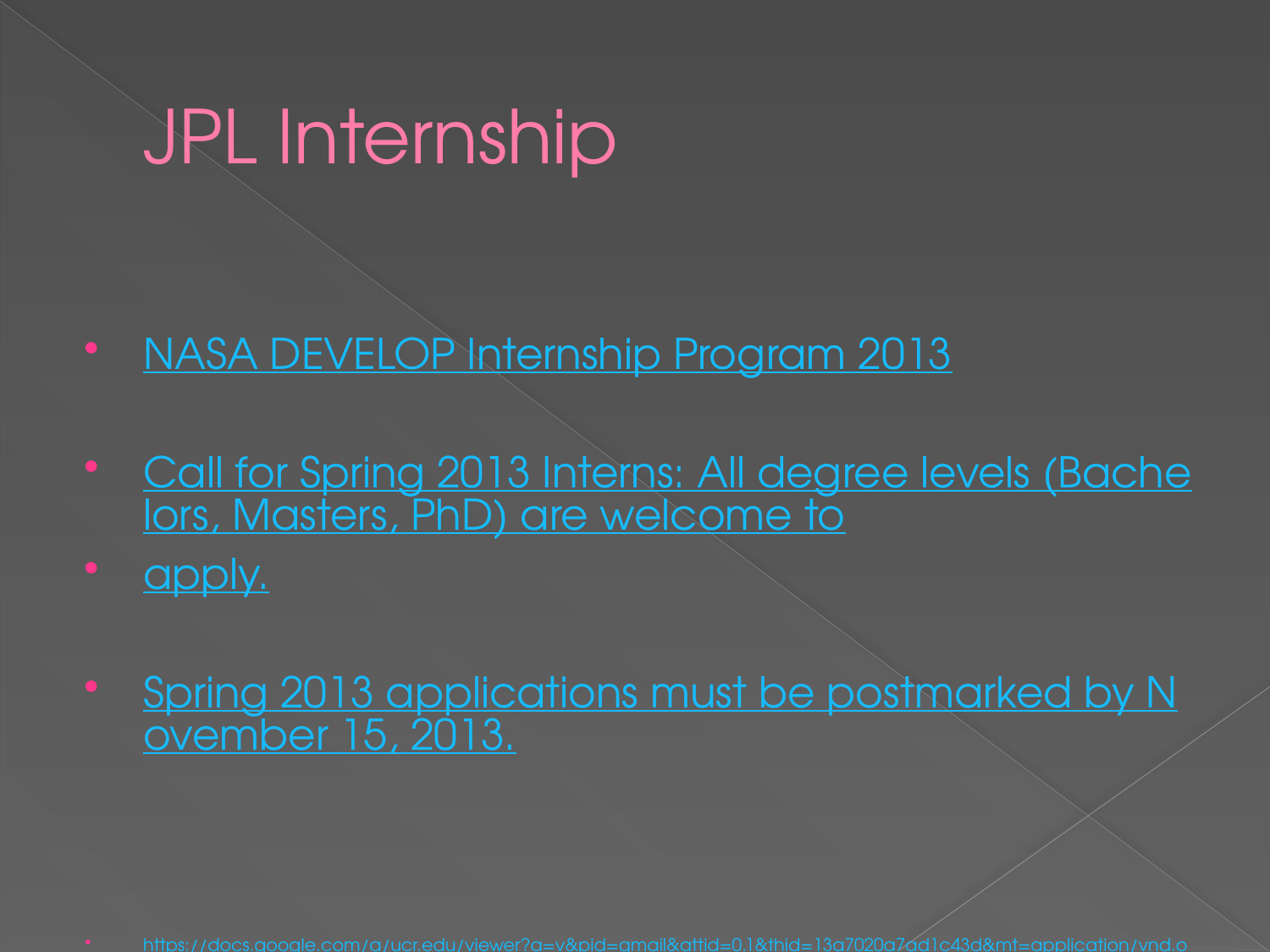

# JPL Internship

NASA DEVELOP Internship Program 2013

Call for Spring 2013 Interns: All degree levels (Bachelors, Masters, PhD) are welcome to
apply.

Spring 2013 applications must be postmarked by November 15, 2013.

https://docs.google.com/a/ucr.edu/viewer?a=v&pid=gmail&attid=0.1&thid=13a7020a7ad1c43d&mt=application/vnd.openxmlformats-officedocument.wordprocessingml.document&url=https://mail.google.com/mail/u/0/?ui%3D2%26ik%3D2b3f116da6%26view%3Datt%26th%3D13a7020a7ad1c43d%26attid%3D0.1%26disp%3Dsafe%26realattid%3De5ef5405debc3c9d_0.1%26zw&sig=AHIEtbRt30j2RJGpl_n5LyfKvDtRYfPISg